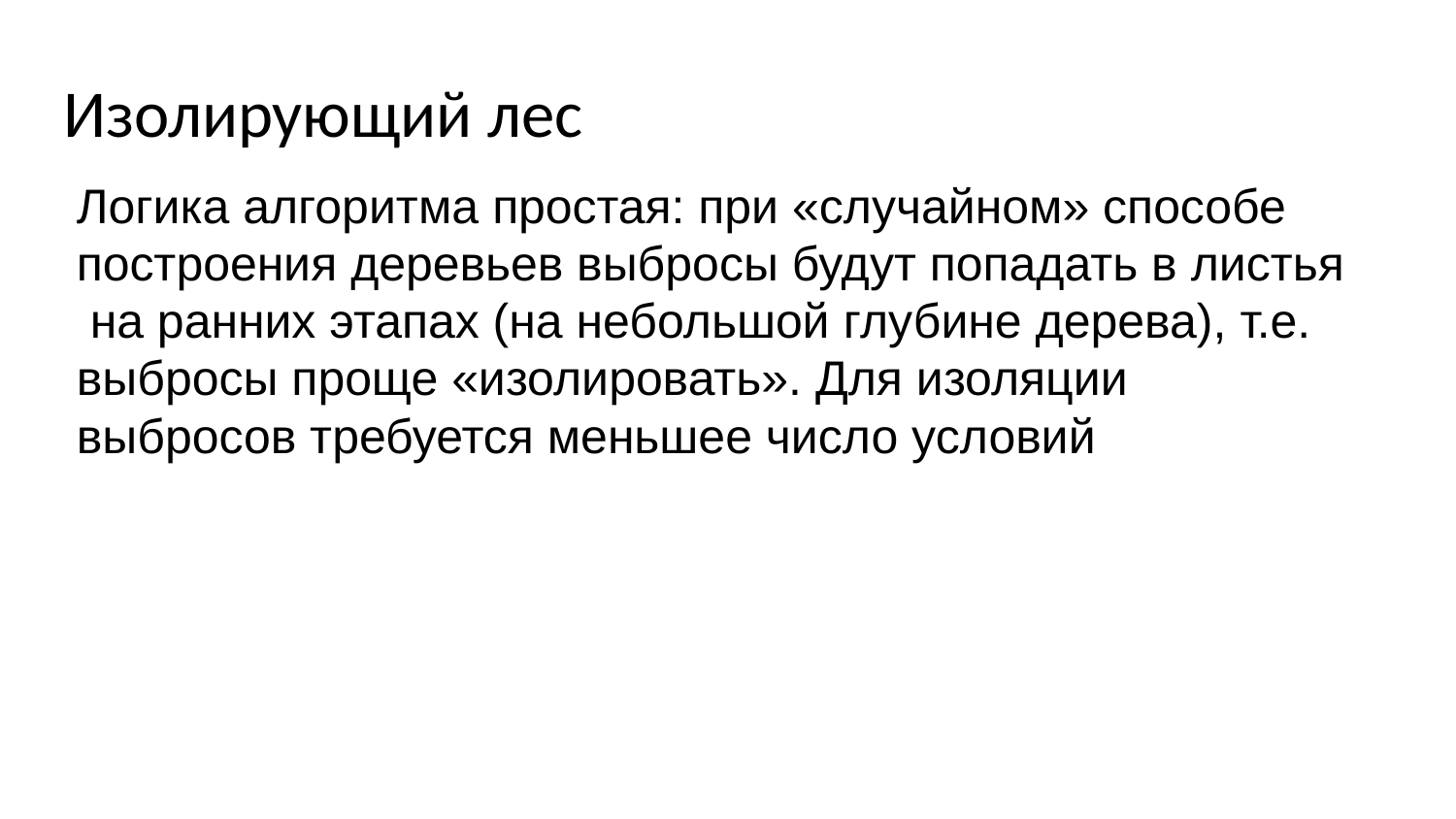

# Изолирующий лес
Логика алгоритма простая: при «случайном» способе  построения деревьев выбросы будут попадать в листья  на ранних этапах (на небольшой глубине дерева), т.е.  выбросы проще «изолировать». Для изоляции  выбросов требуется меньшее число условий